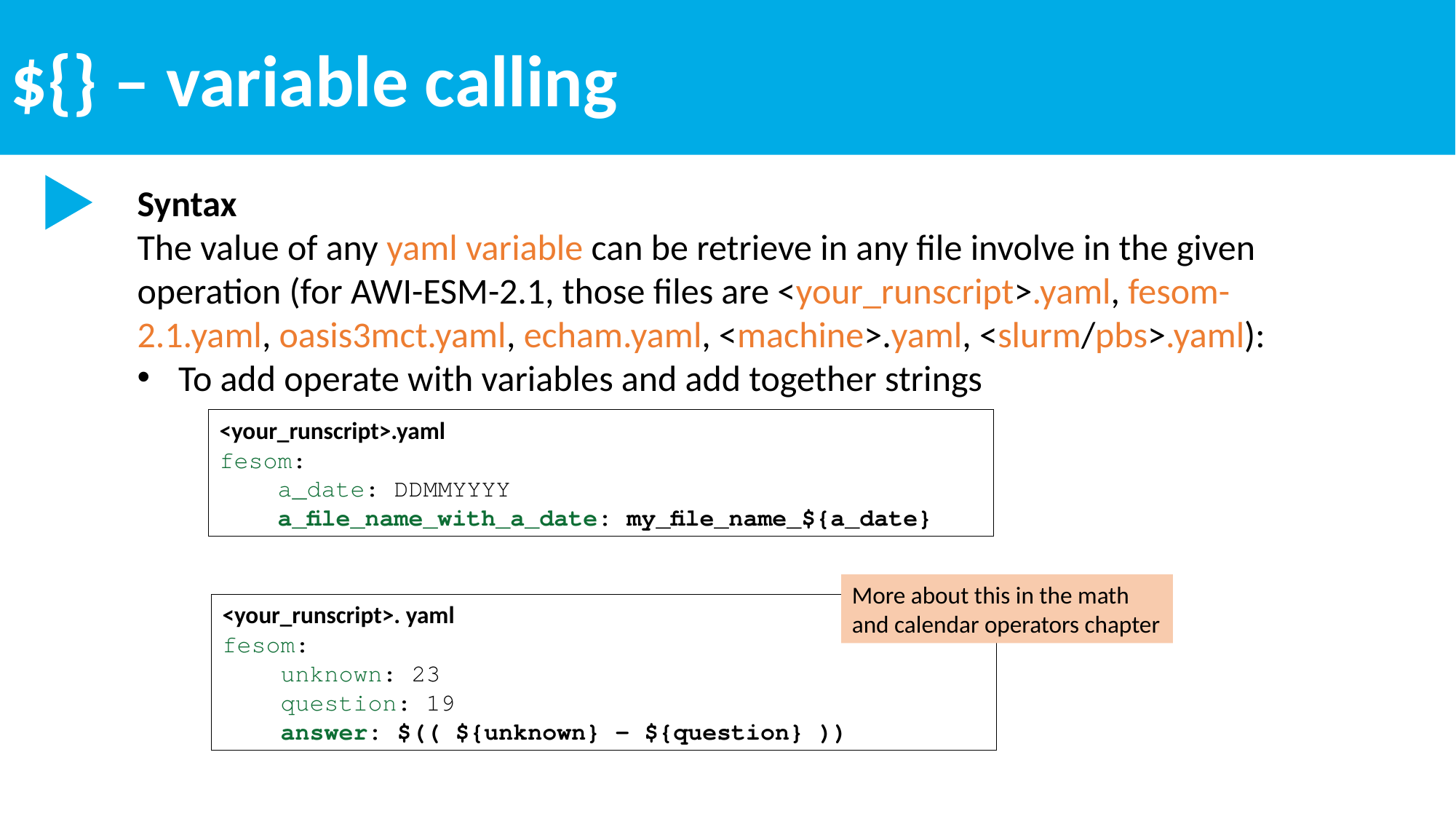

${} – variable calling
Syntax
The value of any yaml variable can be retrieve in any file involve in the given operation (for AWI-ESM-2.1, those files are <your_runscript>.yaml, fesom-2.1.yaml, oasis3mct.yaml, echam.yaml, <machine>.yaml, <slurm/pbs>.yaml):
To add operate with variables and add together strings

<your_runscript>.yaml
fesom:
    a_date: DDMMYYYY
    a_file_name_with_a_date: my_file_name_${a_date}
More about this in the math and calendar operators chapter
<your_runscript>. yaml
fesom:
    unknown: 23
    question: 19
    answer: $(( ${unknown} - ${question} ))